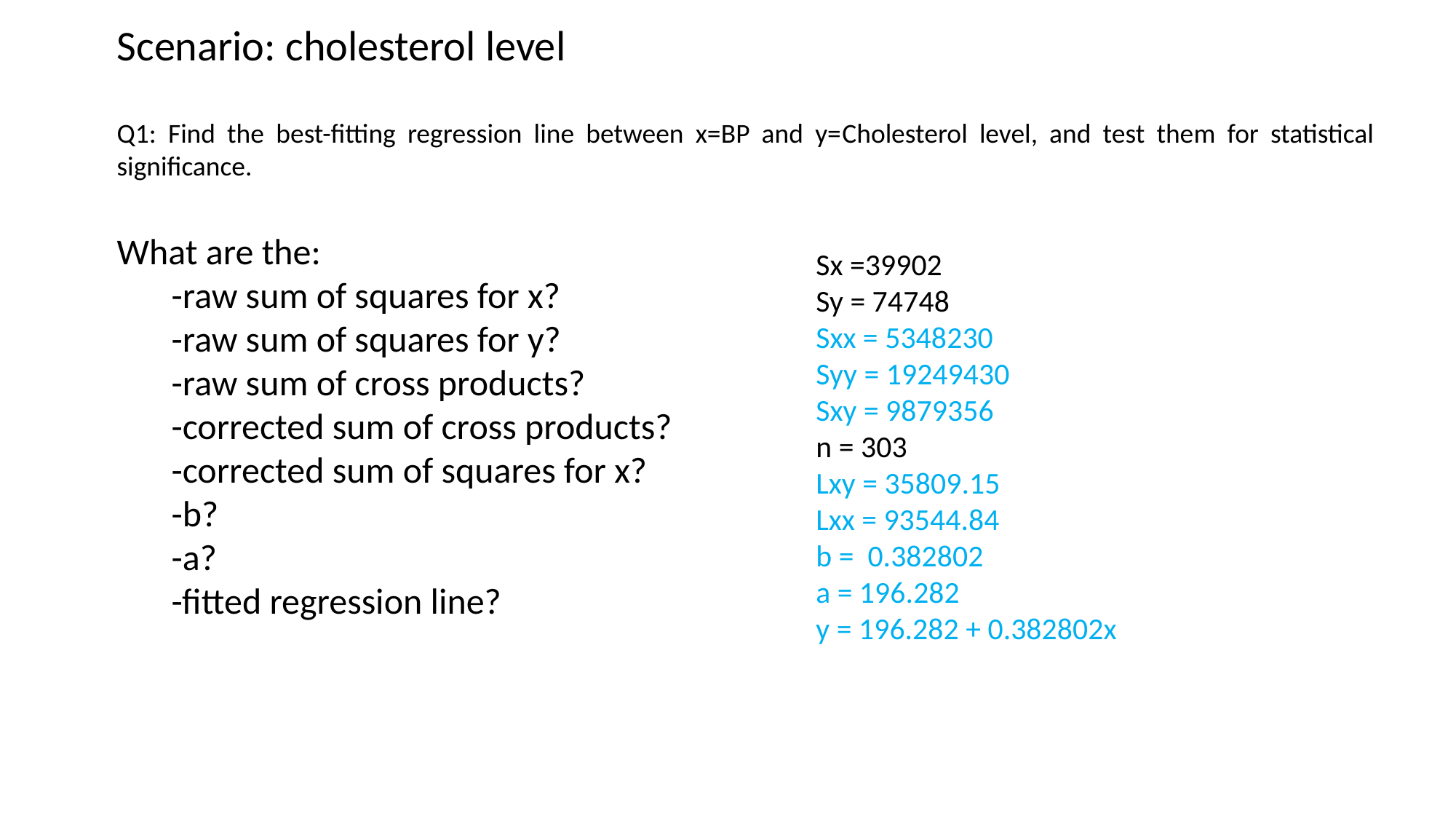

Scenario: cholesterol level
Q1: Find the best-fitting regression line between x=BP and y=Cholesterol level, and test them for statistical significance.
What are the:
-raw sum of squares for x?
-raw sum of squares for y?
-raw sum of cross products?
-corrected sum of cross products?
-corrected sum of squares for x?
-b?
-a?
-fitted regression line?
Sx =39902
Sy = 74748
Sxx = 5348230
Syy = 19249430
Sxy = 9879356
n = 303
Lxy = 35809.15
Lxx = 93544.84
b =  0.382802
a = 196.282
y = 196.282 + 0.382802x